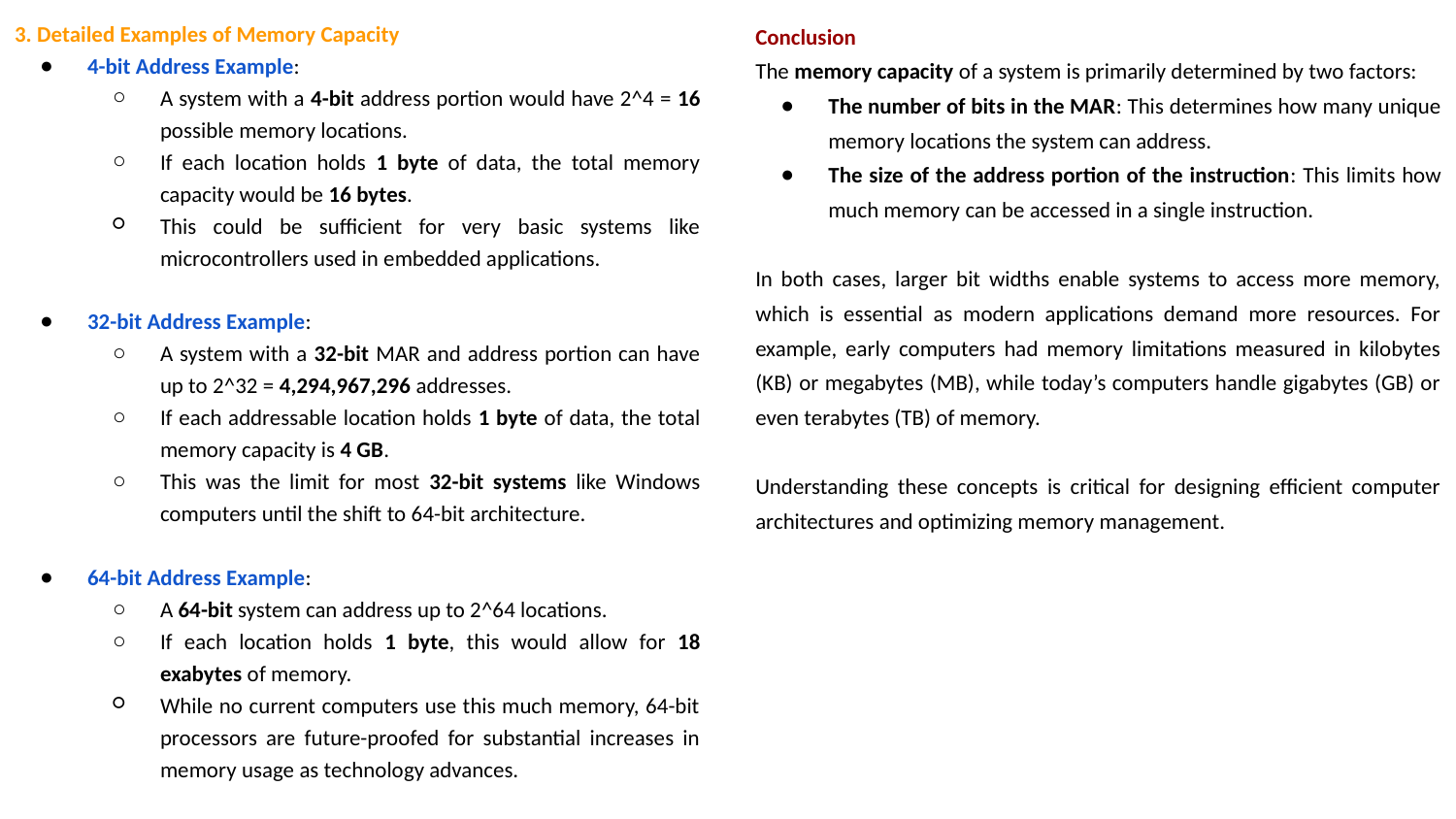

Conclusion
The memory capacity of a system is primarily determined by two factors:
The number of bits in the MAR: This determines how many unique memory locations the system can address.
The size of the address portion of the instruction: This limits how much memory can be accessed in a single instruction.

In both cases, larger bit widths enable systems to access more memory, which is essential as modern applications demand more resources. For example, early computers had memory limitations measured in kilobytes (KB) or megabytes (MB), while today’s computers handle gigabytes (GB) or even terabytes (TB) of memory.

Understanding these concepts is critical for designing efficient computer architectures and optimizing memory management.

3. Detailed Examples of Memory Capacity
4-bit Address Example:
A system with a 4-bit address portion would have 2^4 = 16 possible memory locations.
If each location holds 1 byte of data, the total memory capacity would be 16 bytes.
This could be sufficient for very basic systems like microcontrollers used in embedded applications.

32-bit Address Example:
A system with a 32-bit MAR and address portion can have up to 2^32 = 4,294,967,296 addresses.
If each addressable location holds 1 byte of data, the total memory capacity is 4 GB.
This was the limit for most 32-bit systems like Windows computers until the shift to 64-bit architecture.

64-bit Address Example:
A 64-bit system can address up to 2^64 locations.
If each location holds 1 byte, this would allow for 18 exabytes of memory.
While no current computers use this much memory, 64-bit processors are future-proofed for substantial increases in memory usage as technology advances.